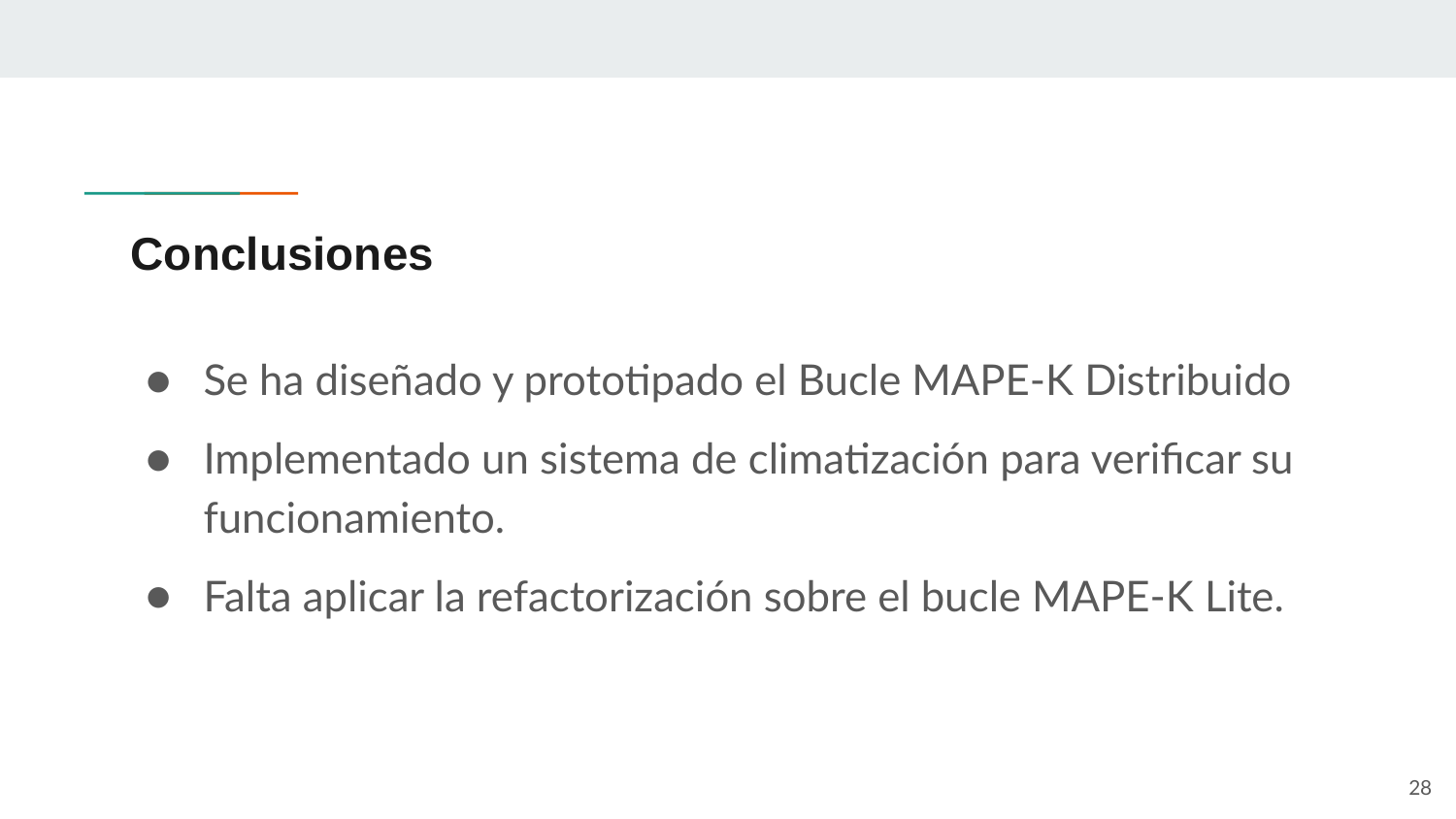

# Conclusiones
Se ha diseñado y prototipado el Bucle MAPE-K Distribuido
Implementado un sistema de climatización para verificar su funcionamiento.
Falta aplicar la refactorización sobre el bucle MAPE-K Lite.
28